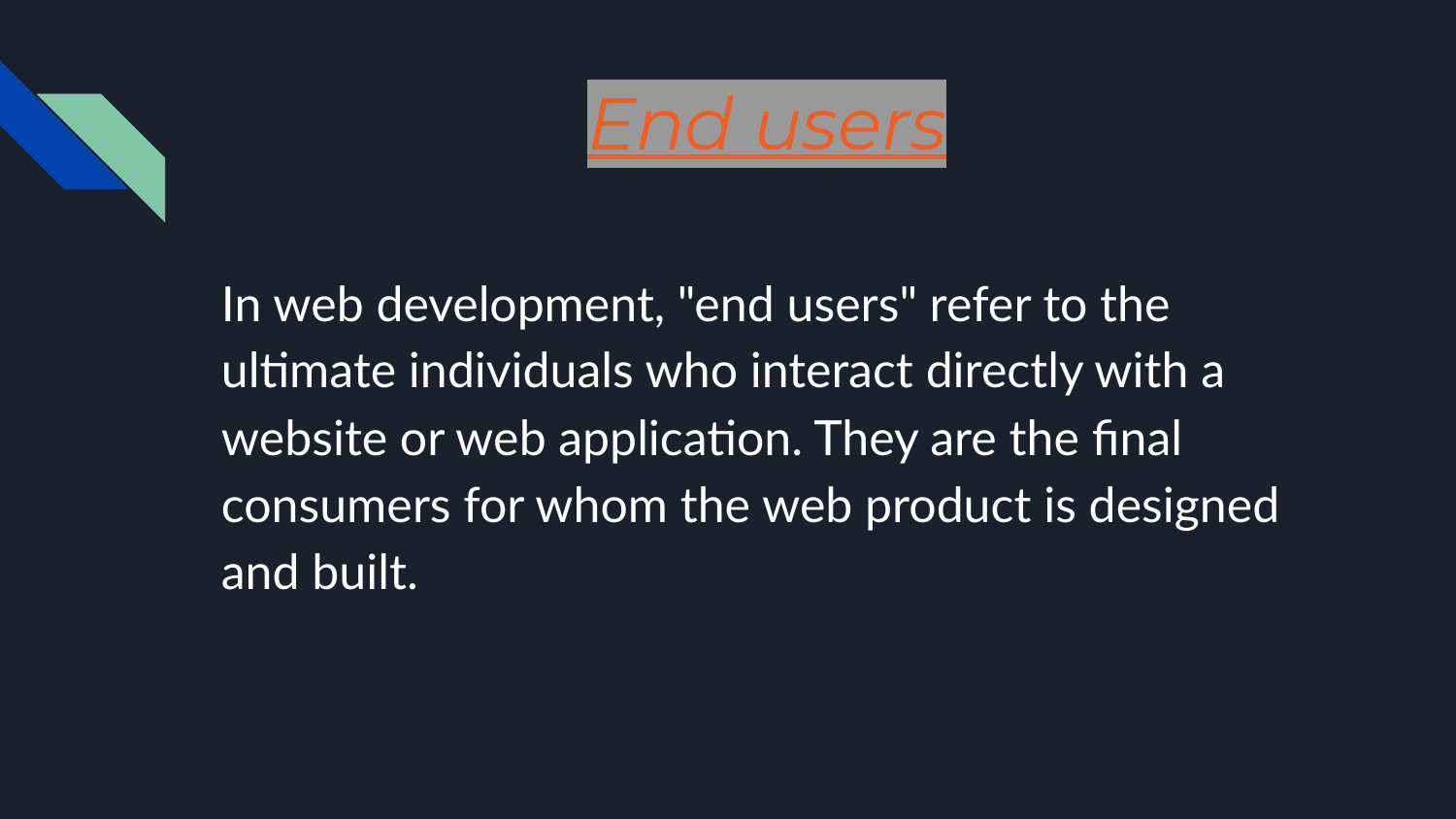

# End users
In web development, "end users" refer to the ultimate individuals who interact directly with a website or web application. They are the final consumers for whom the web product is designed and built.